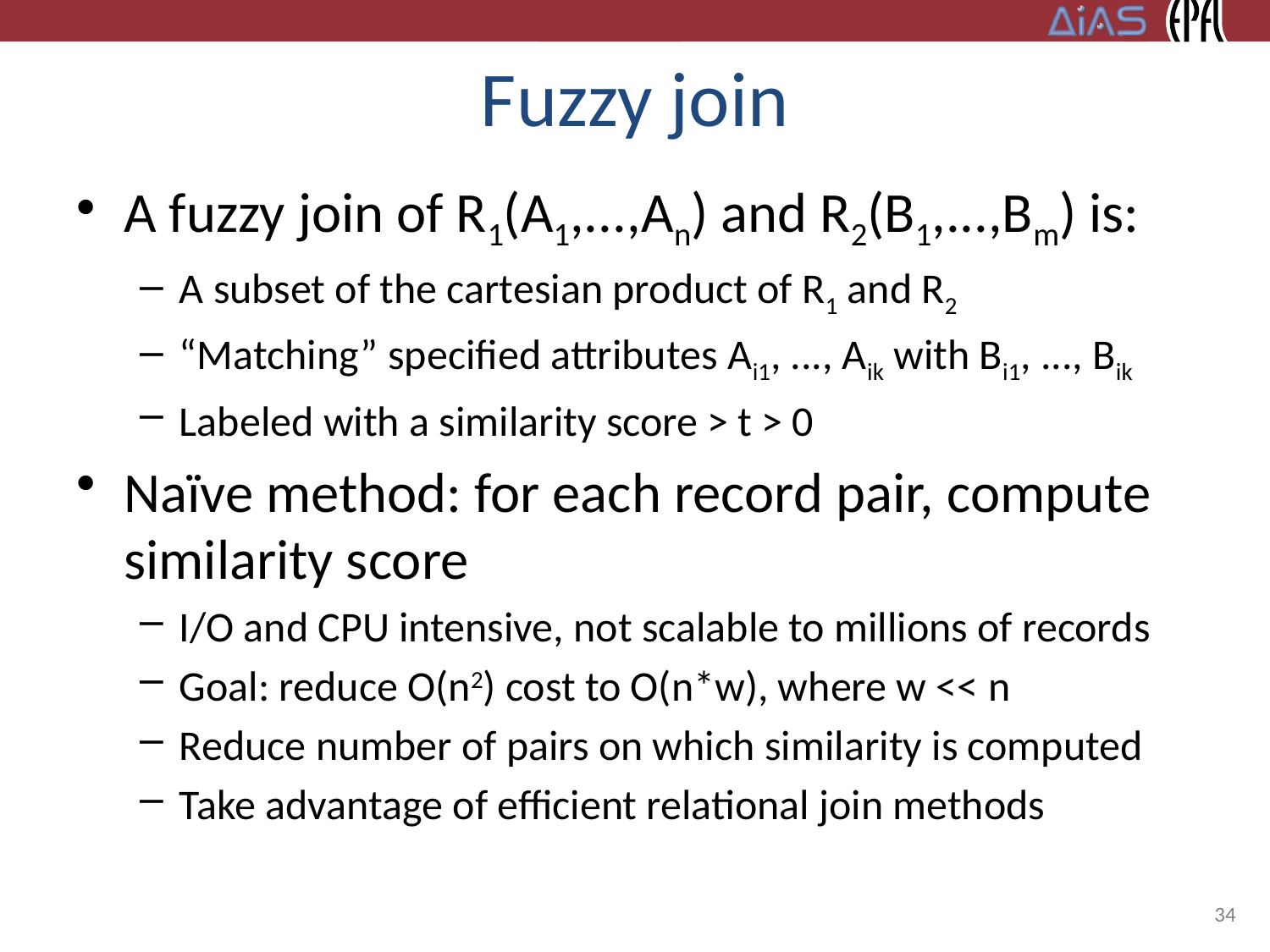

# Fuzzy join
A fuzzy join of R1(A1,...,An) and R2(B1,...,Bm) is:
A subset of the cartesian product of R1 and R2
“Matching” specified attributes Ai1, ..., Aik with Bi1, ..., Bik
Labeled with a similarity score > t > 0
Naïve method: for each record pair, compute similarity score
I/O and CPU intensive, not scalable to millions of records
Goal: reduce O(n2) cost to O(n*w), where w << n
Reduce number of pairs on which similarity is computed
Take advantage of efficient relational join methods
34